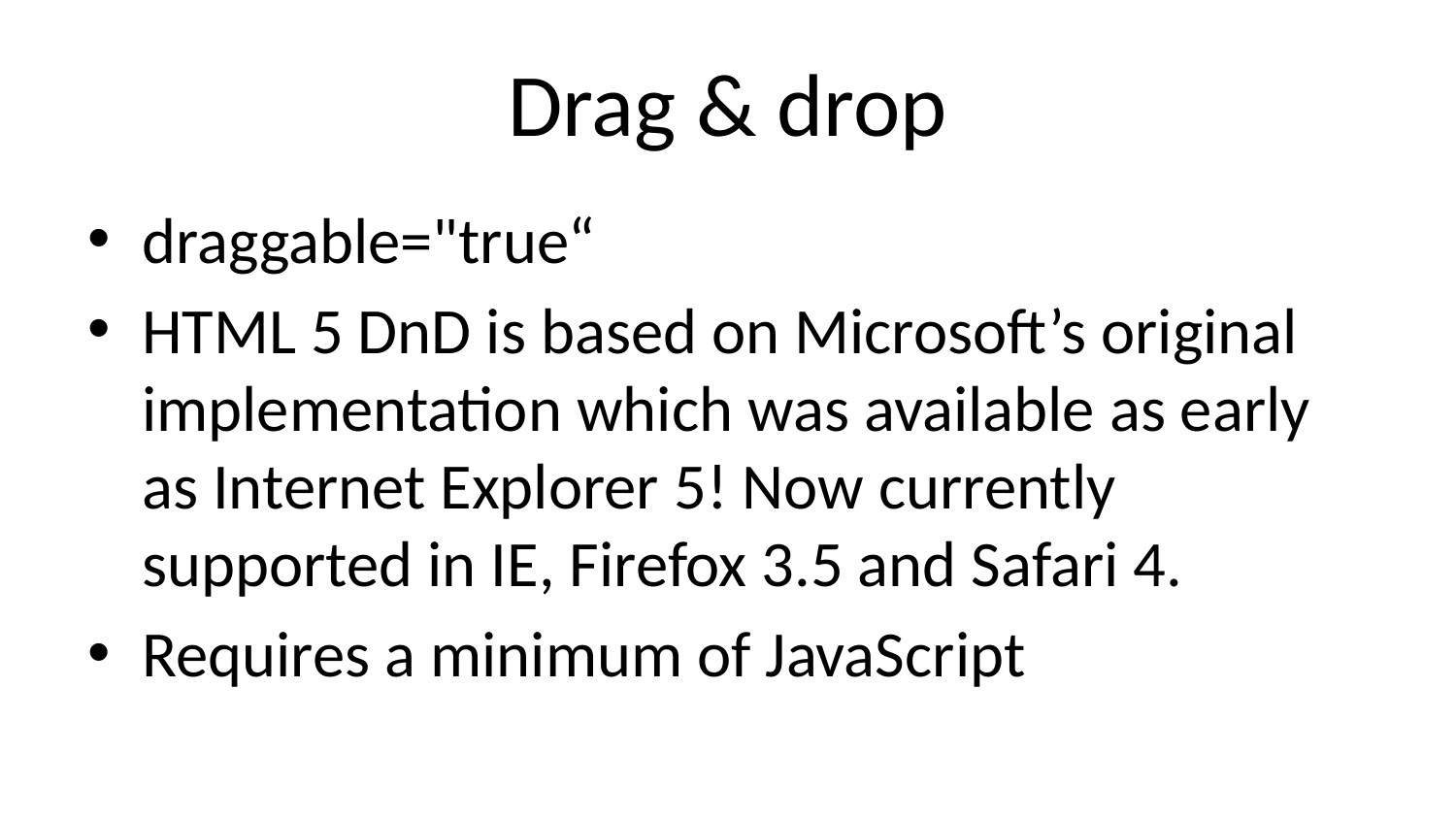

# Drag & drop
draggable="true“
HTML 5 DnD is based on Microsoft’s original implementation which was available as early as Internet Explorer 5! Now currently supported in IE, Firefox 3.5 and Safari 4.
Requires a minimum of JavaScript